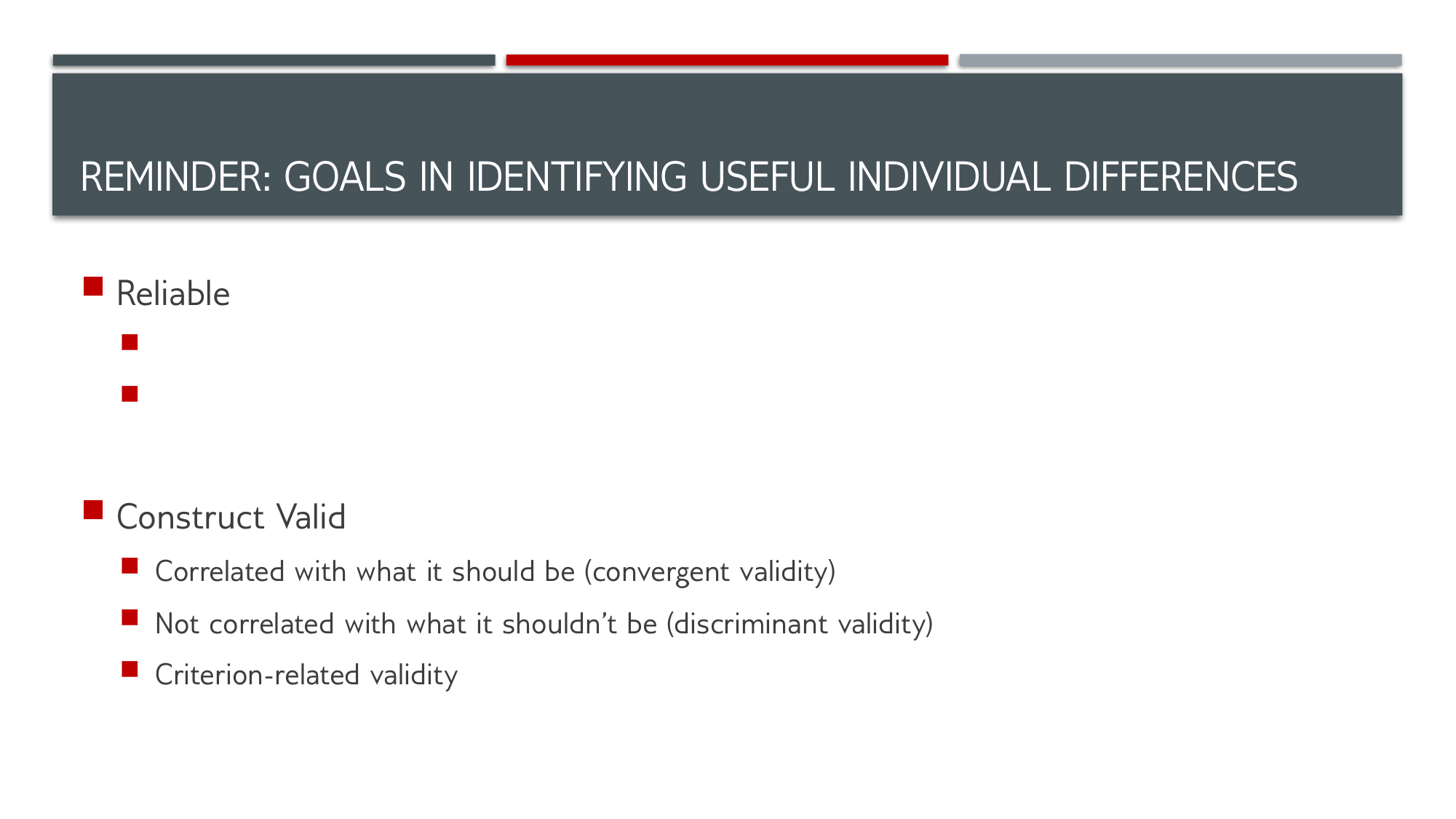

# Reminder: Goals in Identifying Useful Individual Differences
Reliable

Construct Valid
Correlated with what it should be (convergent validity)
Not correlated with what it shouldn’t be (discriminant validity)
Criterion-related validity